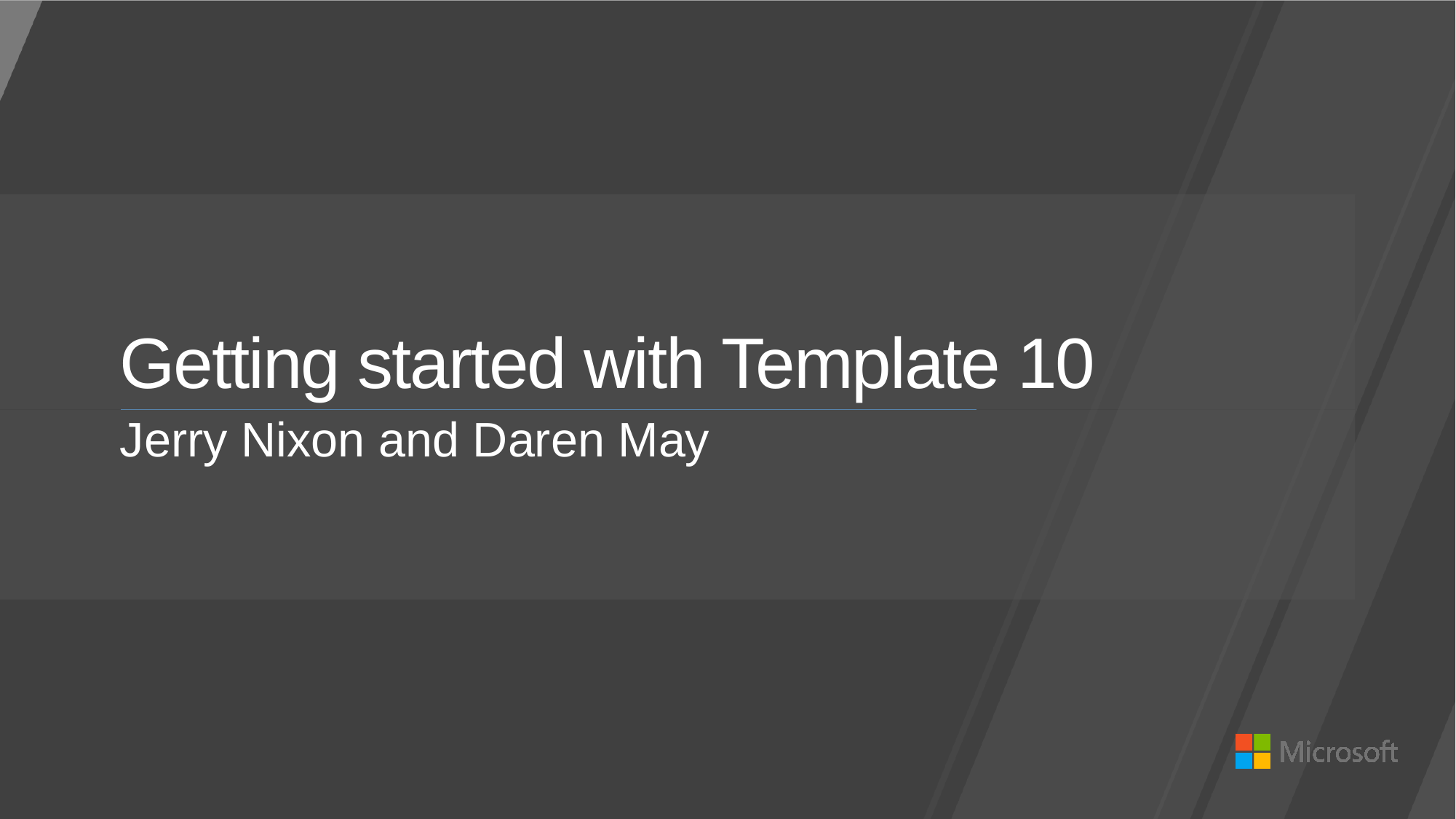

# Getting started with Template 10
Jerry Nixon and Daren May